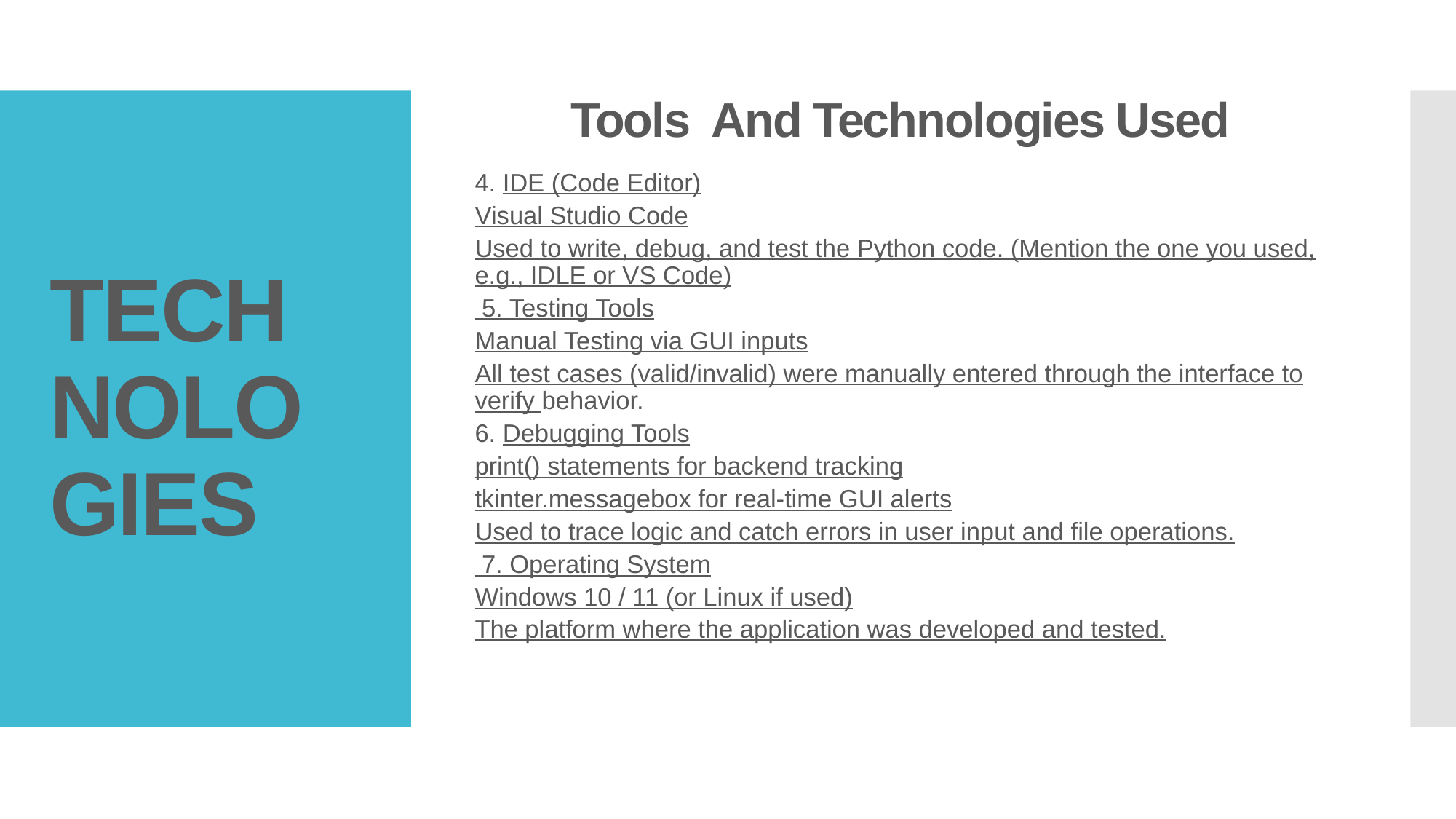

# Tools  And Technologies Used
TECHNOLOGIES
4. IDE (Code Editor)
Visual Studio Code
Used to write, debug, and test the Python code. (Mention the one you used, e.g., IDLE or VS Code)
 5. Testing Tools
Manual Testing via GUI inputs
All test cases (valid/invalid) were manually entered through the interface to verify behavior.
6. Debugging Tools
print() statements for backend tracking
tkinter.messagebox for real-time GUI alerts
Used to trace logic and catch errors in user input and file operations.
 7. Operating System
Windows 10 / 11 (or Linux if used)
The platform where the application was developed and tested.